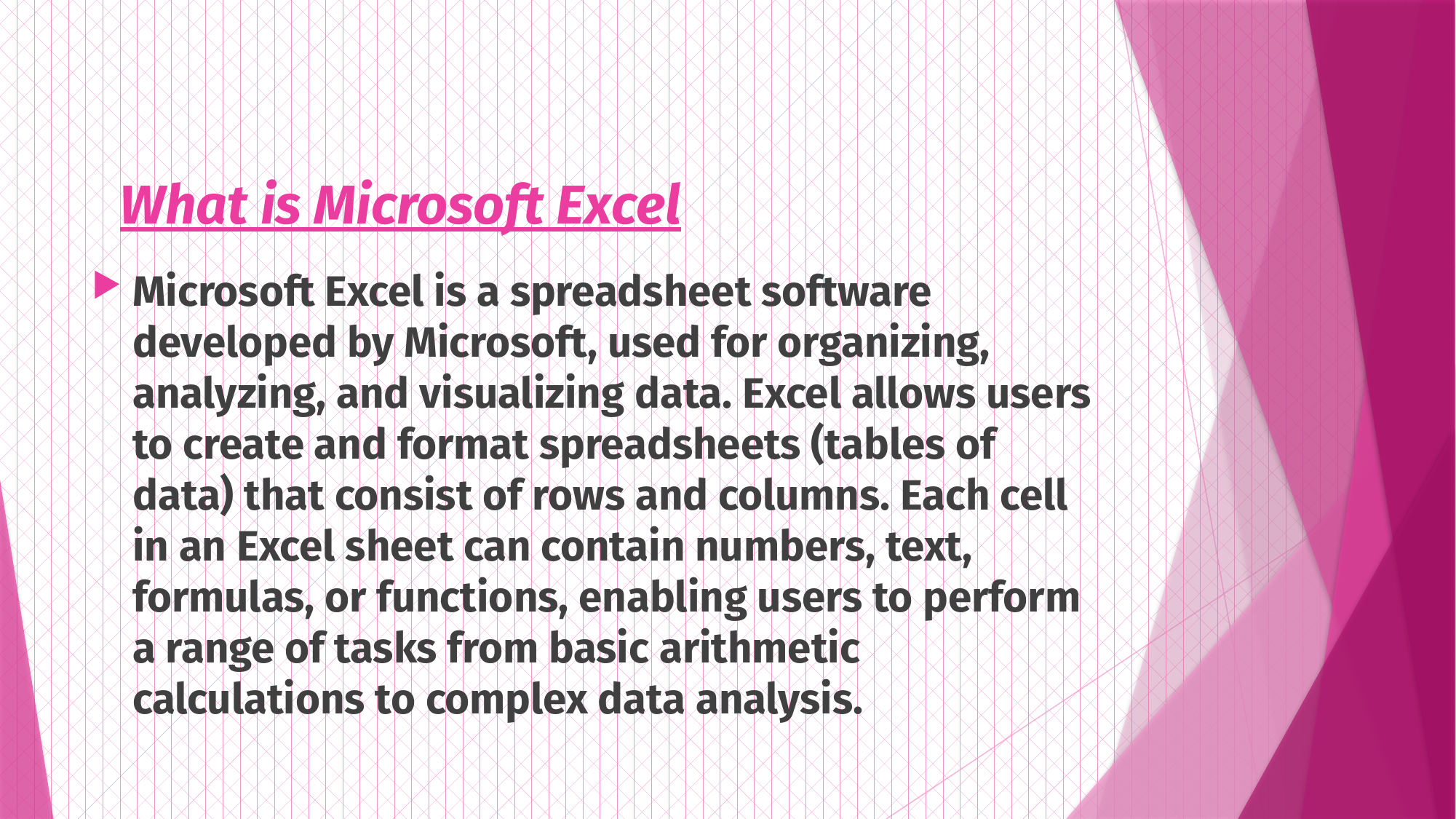

# What is Microsoft Excel
Microsoft Excel is a spreadsheet software developed by Microsoft, used for organizing, analyzing, and visualizing data. Excel allows users to create and format spreadsheets (tables of data) that consist of rows and columns. Each cell in an Excel sheet can contain numbers, text, formulas, or functions, enabling users to perform a range of tasks from basic arithmetic calculations to complex data analysis.